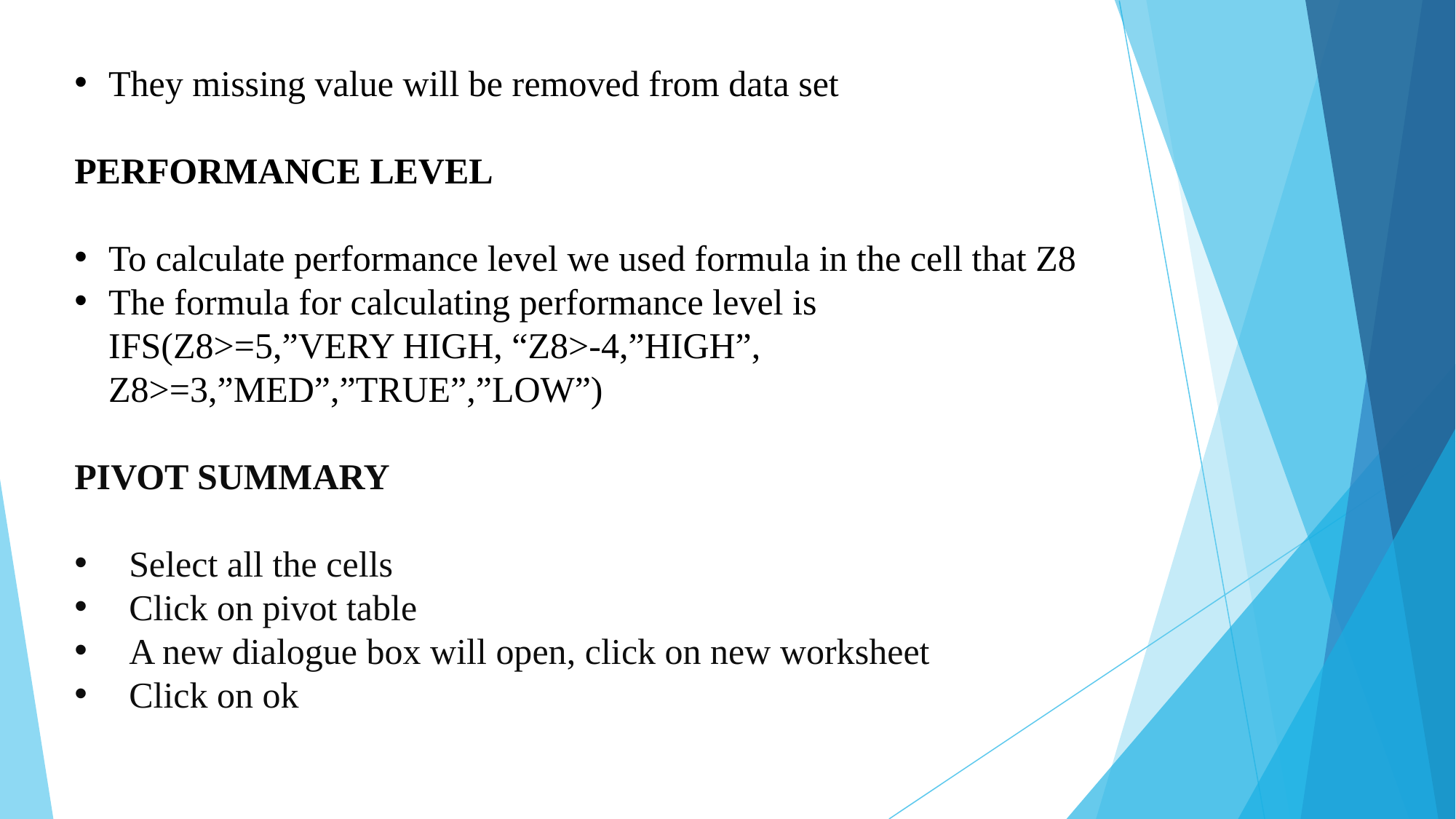

They missing value will be removed from data set

PERFORMANCE LEVEL

To calculate performance level we used formula in the cell that Z8
The formula for calculating performance level is  IFS(Z8>=5,”VERY HIGH, “Z8>-4,”HIGH”, Z8>=3,”MED”,”TRUE”,”LOW”)

PIVOT SUMMARY

Select all the cells
Click on pivot table
A new dialogue box will open, click on new worksheet
Click on ok